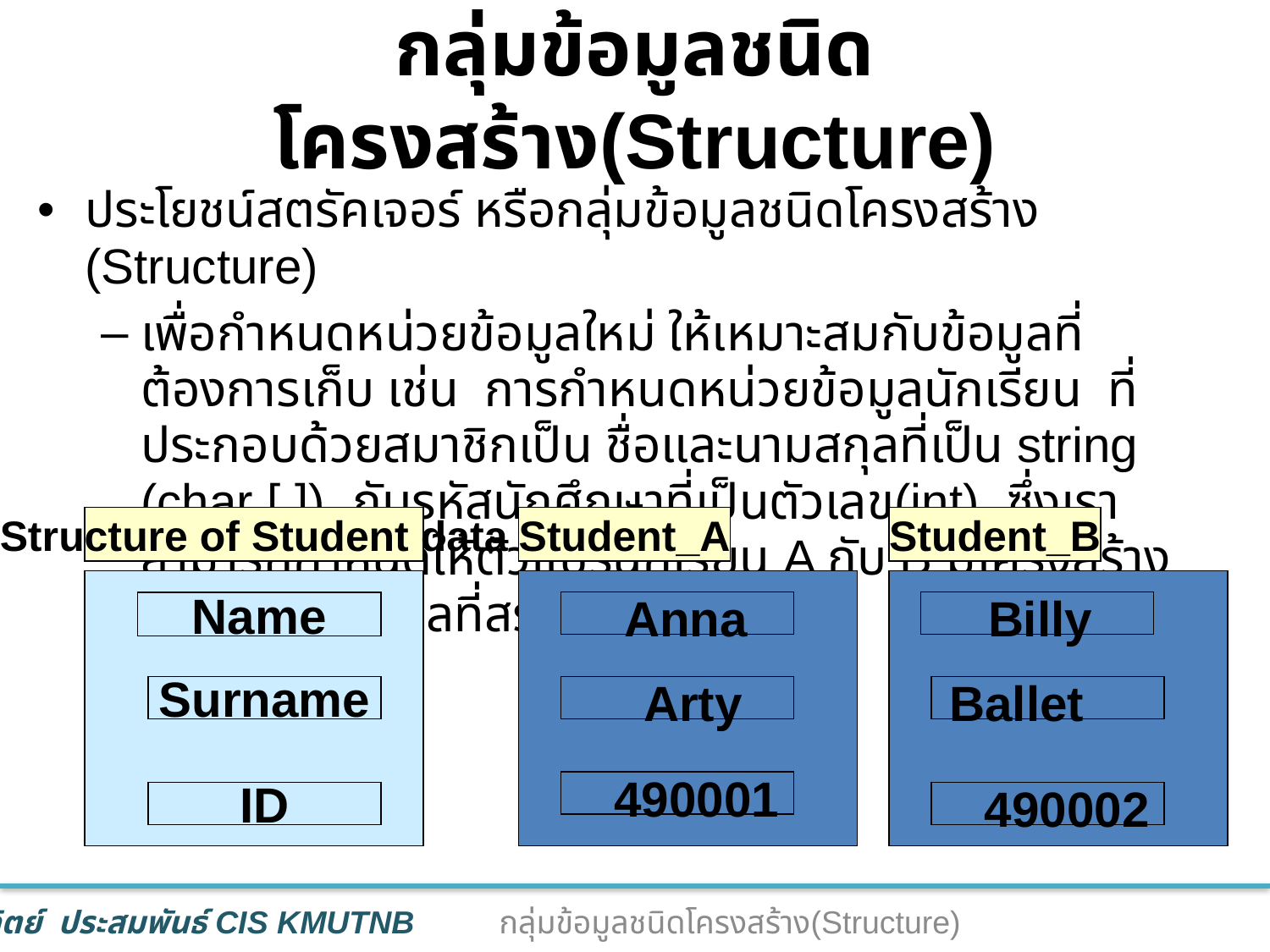

# กลุ่มข้อมูลชนิดโครงสร้าง(Structure)
ประโยชน์สตรัคเจอร์ หรือกลุ่มข้อมูลชนิดโครงสร้าง (Structure)
เพื่อกำหนดหน่วยข้อมูลใหม่ ให้เหมาะสมกับข้อมูลที่ต้องการเก็บ เช่น  การกำหนดหน่วยข้อมูลนักเรียน  ที่ประกอบด้วยสมาชิกเป็น ชื่อและนามสกุลที่เป็น string   (char [ ])  กับรหัสนักศึกษาที่เป็นตัวเลข(int)  ซึ่งเราสามารถกำหนดให้ตัวแปรนักเรียน A กับ B มีโครงสร้างแบบหน่วยข้อมูลที่สร้างขึ้นนี้ได้ดังรูป
Structure of Student data
Student_A
Student_B

Anna

      Arty

490001

Billy

Ballet

490002

Name
Surname
ID
3
กลุ่มข้อมูลชนิดโครงสร้าง(Structure)